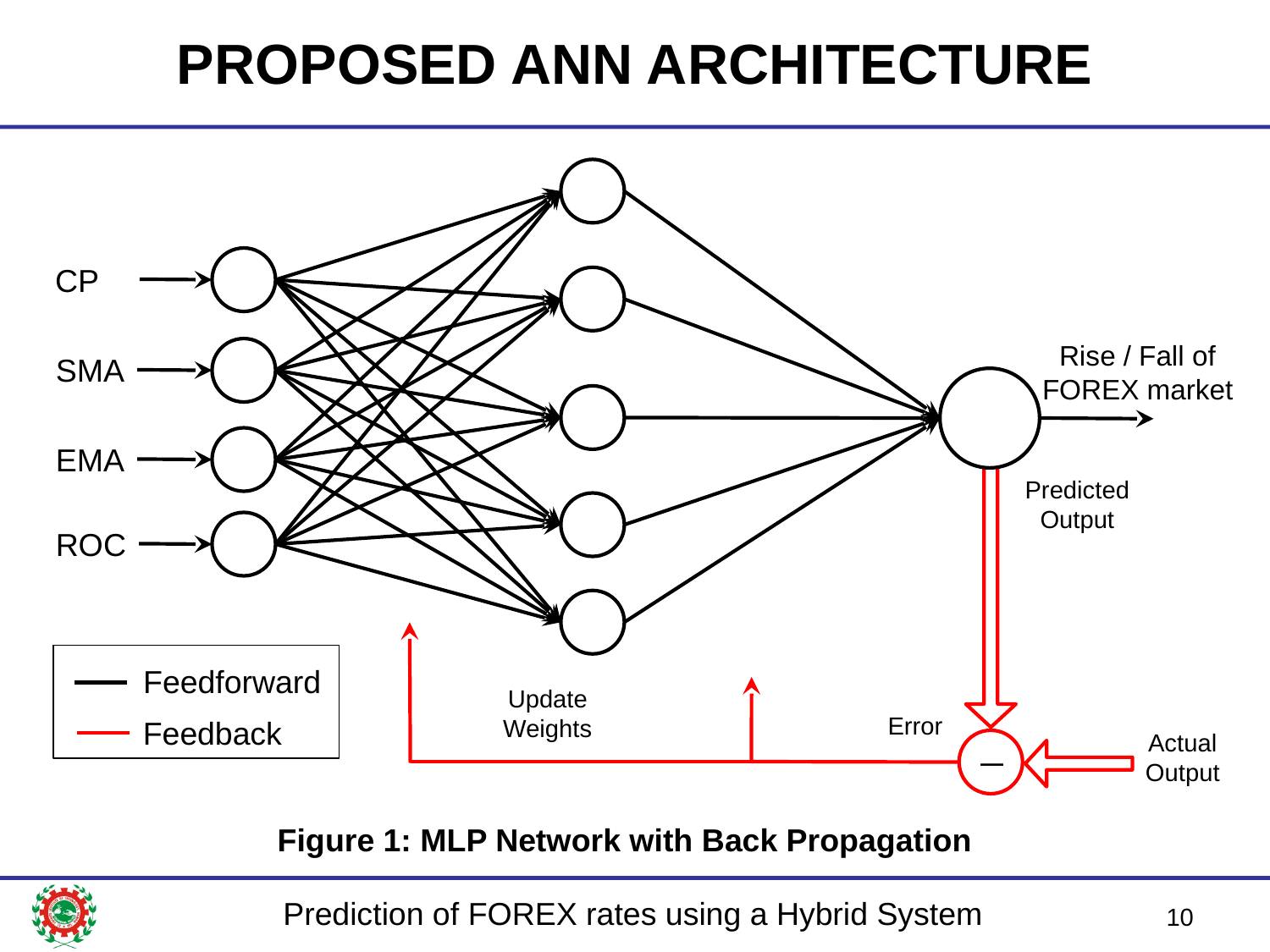

# PROPOSED ANN ARCHITECTURE

CP

Rise / Fall of FOREX market

SMA

EMA

Predicted Output

ROC

Feedforward
Update Weights
Error
Feedback

Actual Output
─
Figure 1: MLP Network with Back Propagation
10